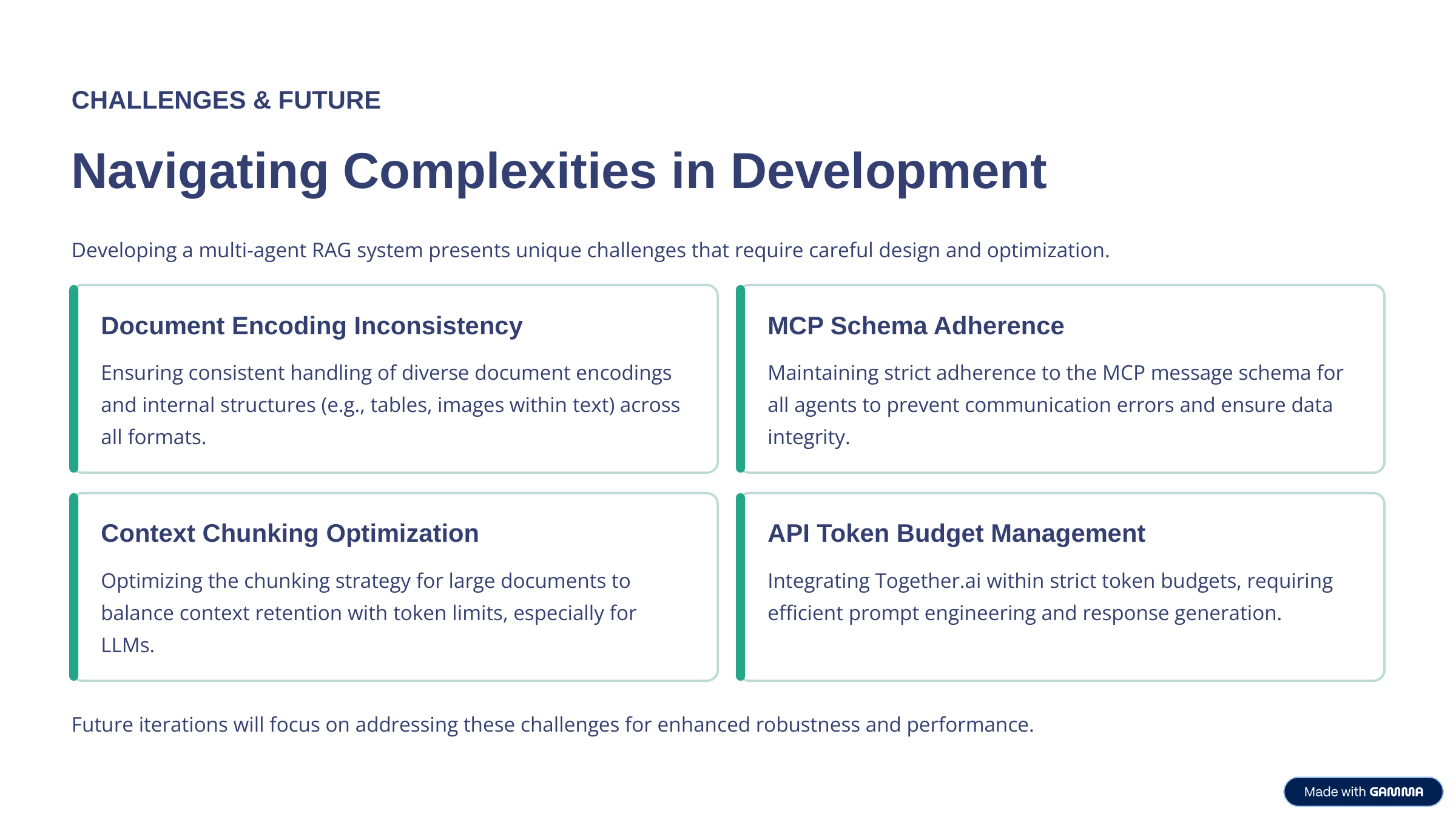

CHALLENGES & FUTURE
Navigating Complexities in Development
Developing a multi-agent RAG system presents unique challenges that require careful design and optimization.

Document Encoding Inconsistency
MCP Schema Adherence
Ensuring consistent handling of diverse document encodings and internal structures (e.g., tables, images within text) across all formats.
Maintaining strict adherence to the MCP message schema for all agents to prevent communication errors and ensure data integrity.

Context Chunking Optimization
API Token Budget Management
Optimizing the chunking strategy for large documents to balance context retention with token limits, especially for LLMs.
Integrating Together.ai within strict token budgets, requiring efficient prompt engineering and response generation.
Future iterations will focus on addressing these challenges for enhanced robustness and performance.